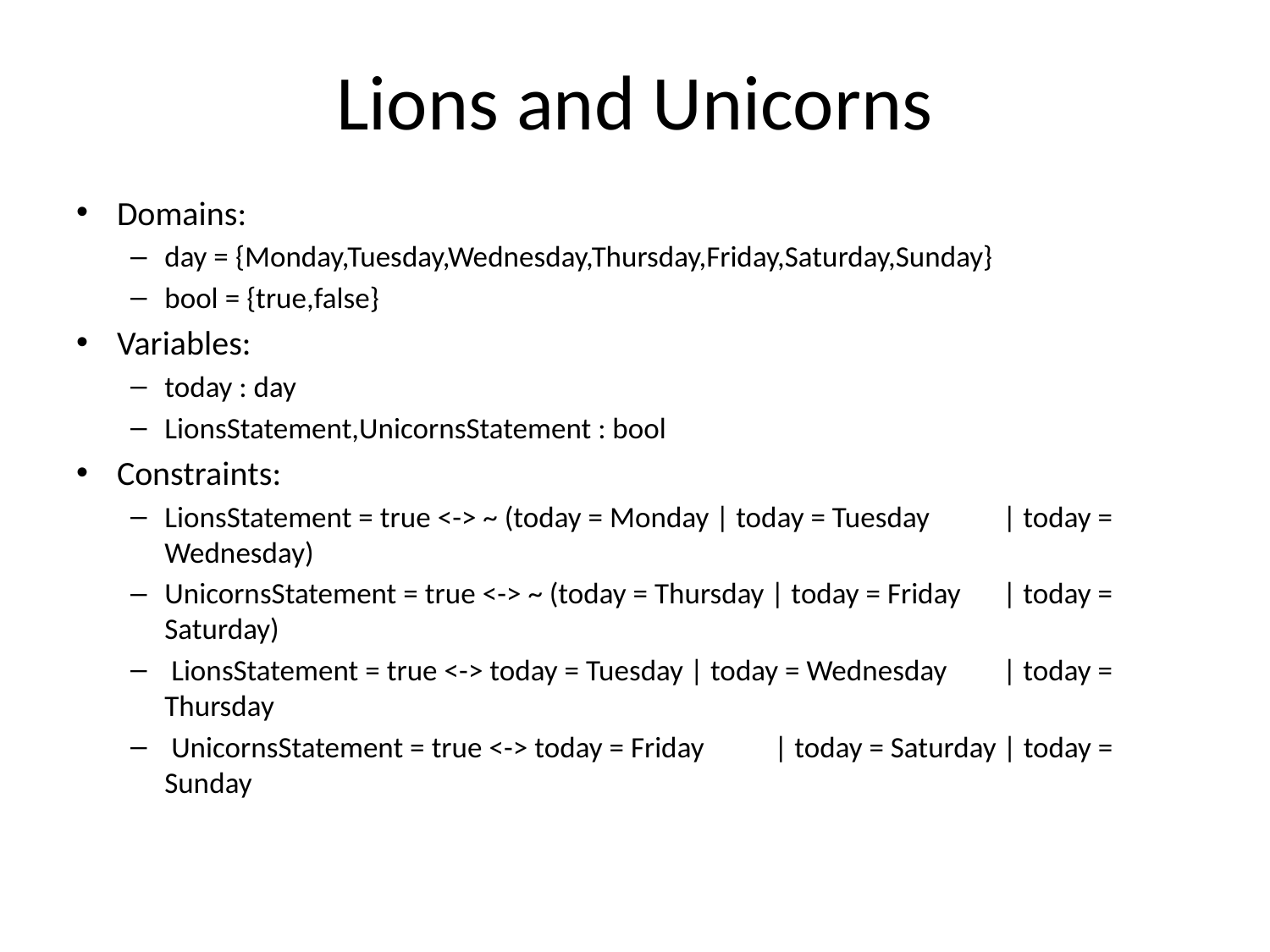

# Lions and Unicorns
Domains:
day = {Monday,Tuesday,Wednesday,Thursday,Friday,Saturday,Sunday}
bool = {true,false}
Variables:
today : day
LionsStatement,UnicornsStatement : bool
Constraints:
LionsStatement = true <-> ~ (today = Monday | today = Tuesday 						| today = Wednesday)
UnicornsStatement = true <-> ~ (today = Thursday | today = Friday						| today = Saturday)
 LionsStatement = true <-> today = Tuesday | today = Wednesday 						| today = Thursday
 UnicornsStatement = true <-> today = Friday 						| today = Saturday | today = Sunday